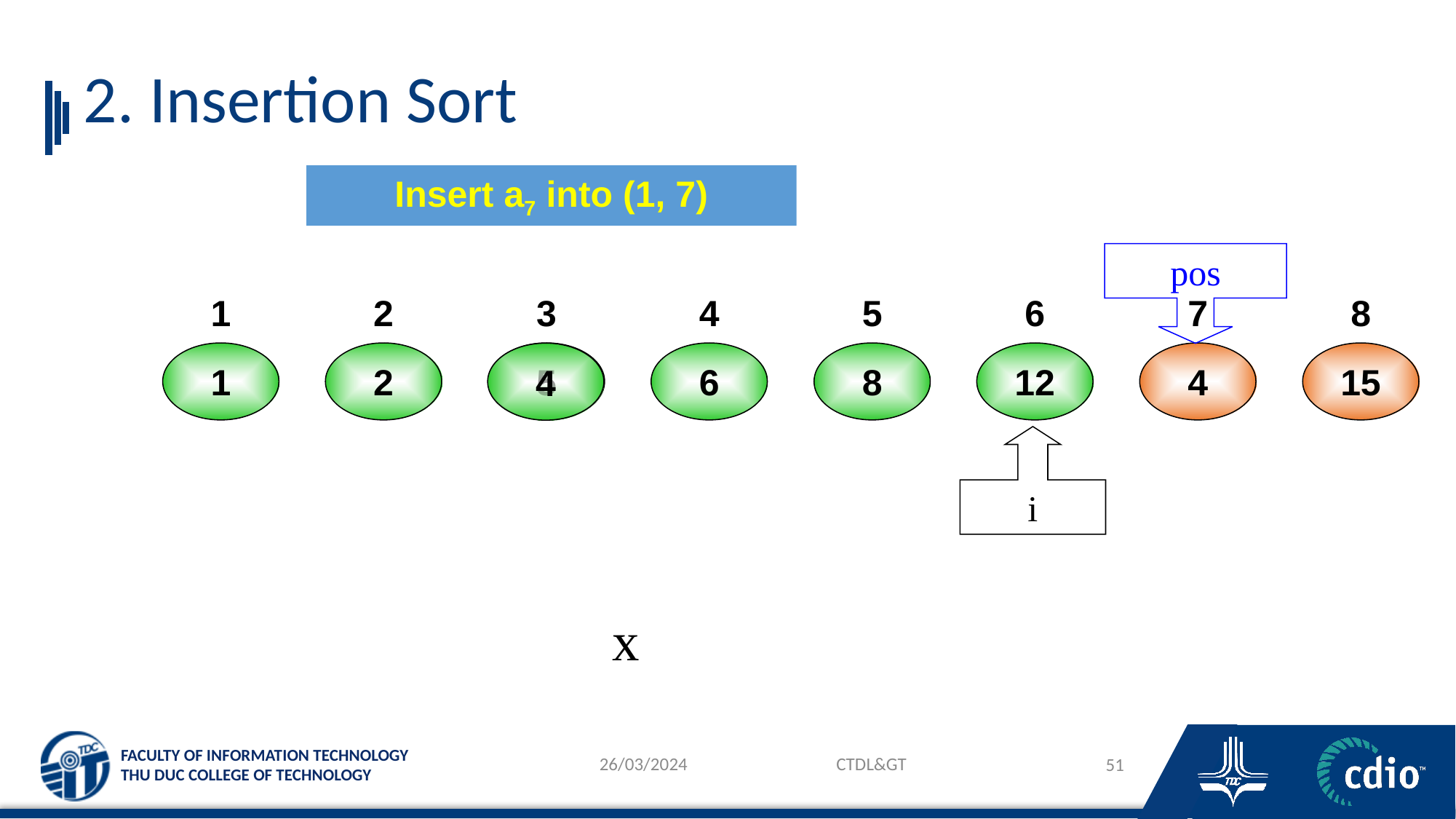

# 2. Insertion Sort
Insert a7 into (1, 7)
pos
1
2
3
4
5
6
7
8
1
2
5
6
8
12
4
15
4
i
x
26/03/2024
CTDL&GT
51